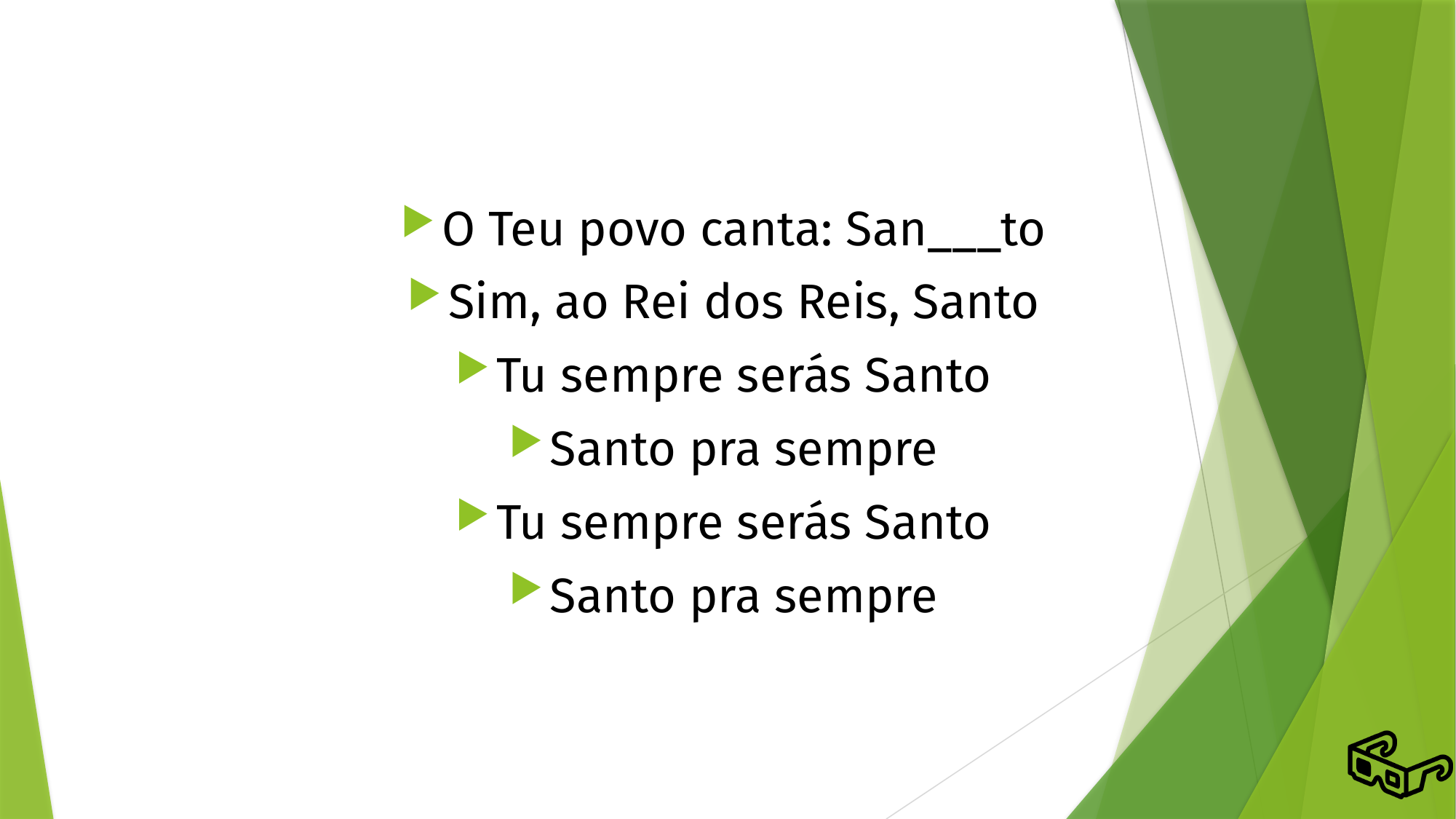

# O Teu povo canta: San___to
Sim, ao Rei dos Reis, Santo
Tu sempre serás Santo
Santo pra sempre
Tu sempre serás Santo
Santo pra sempre